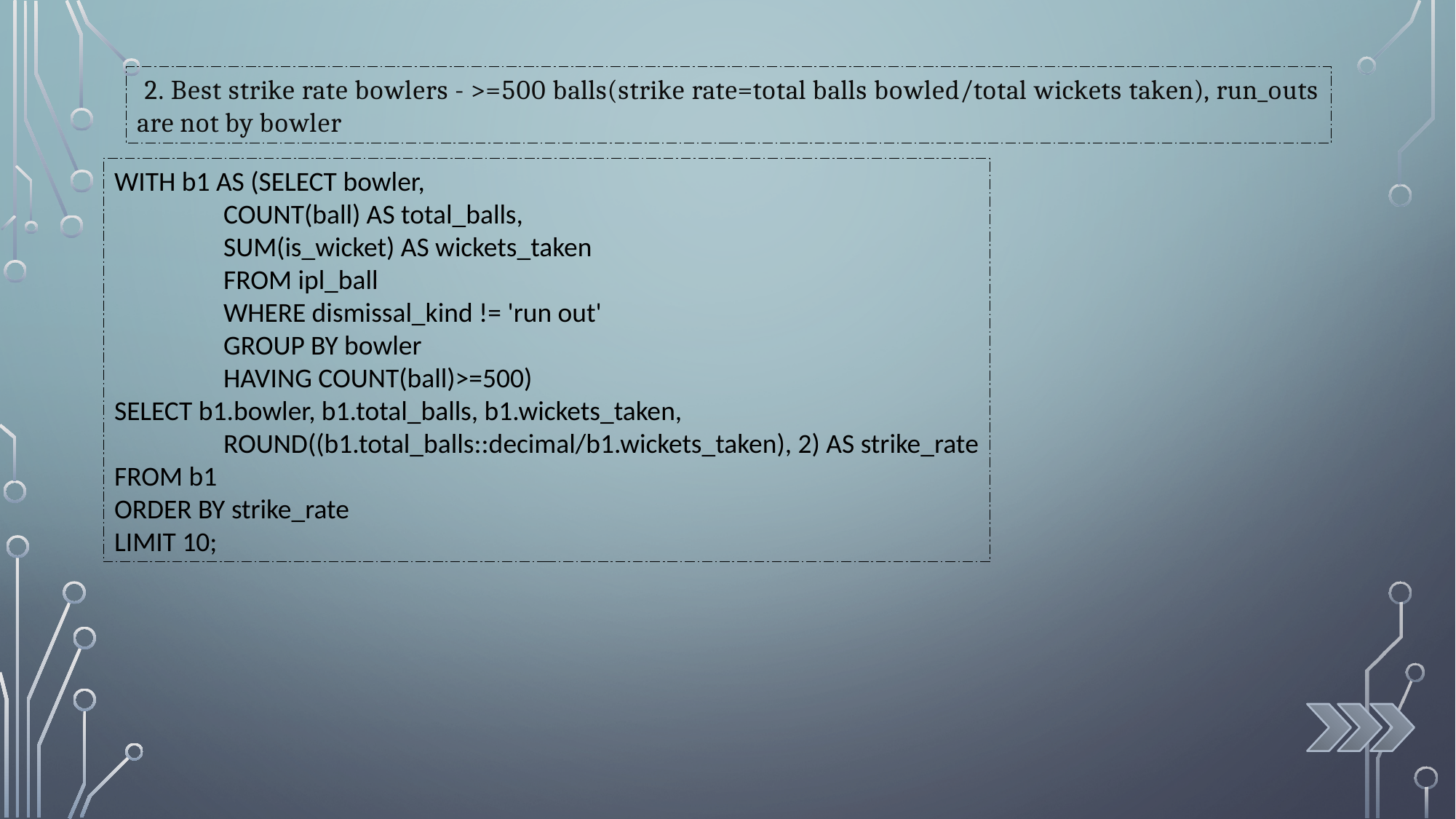

2. Best strike rate bowlers - >=500 balls(strike rate=total balls bowled/total wickets taken), run_outs are not by bowler
WITH b1 AS (SELECT bowler,
	COUNT(ball) AS total_balls,
	SUM(is_wicket) AS wickets_taken
	FROM ipl_ball
	WHERE dismissal_kind != 'run out'
	GROUP BY bowler
	HAVING COUNT(ball)>=500)
SELECT b1.bowler, b1.total_balls, b1.wickets_taken,
	ROUND((b1.total_balls::decimal/b1.wickets_taken), 2) AS strike_rate
FROM b1
ORDER BY strike_rate
LIMIT 10;